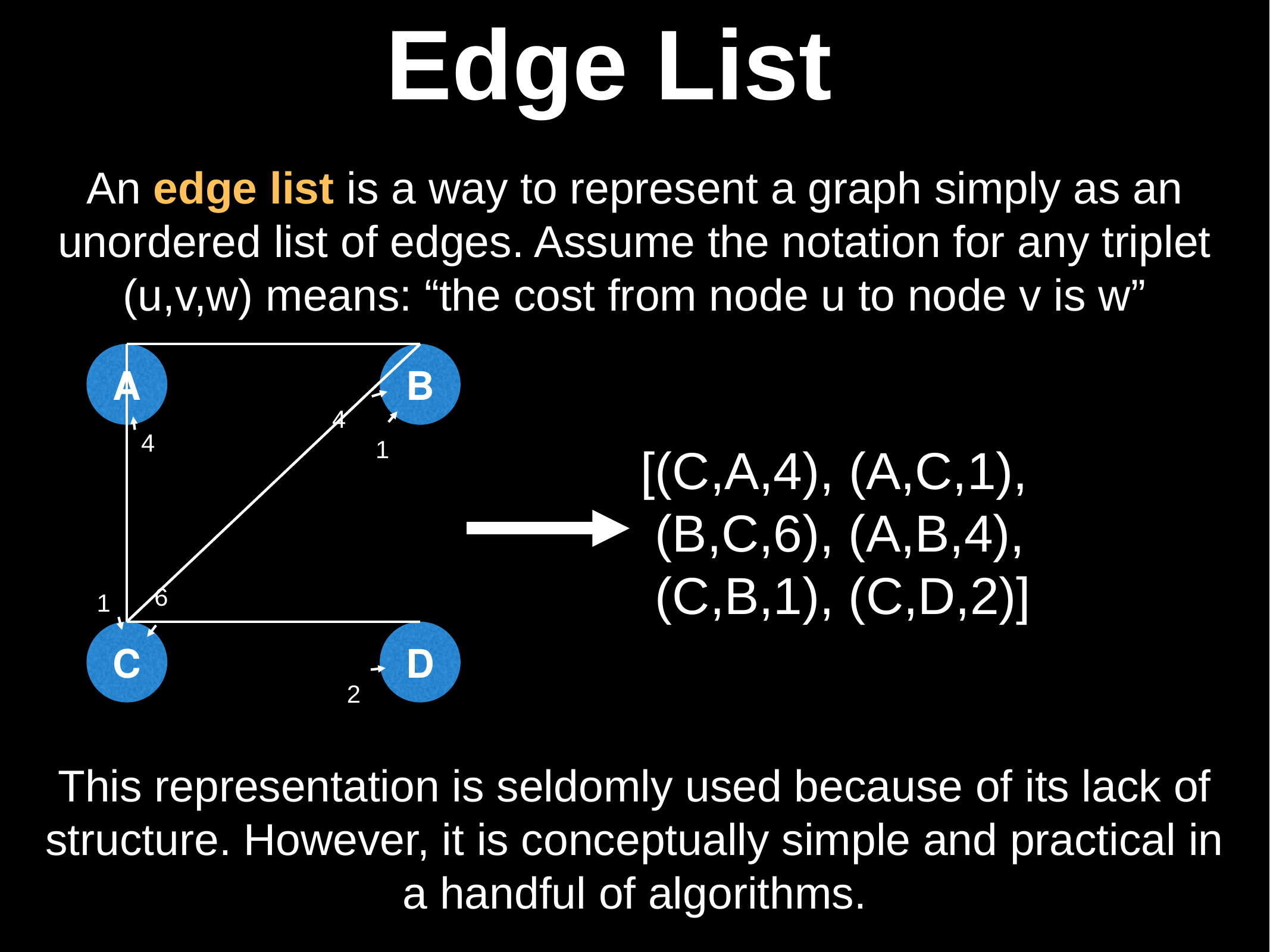

# Edge List
An edge list is a way to represent a graph simply as an unordered list of edges. Assume the notation for any triplet (u,v,w) means: “the cost from node u to node v is w”
A
B

4

4
1
6
1

C
D

2
[(C,A,4), (A,C,1),
 (B,C,6), (A,B,4),
 (C,B,1), (C,D,2)]

This representation is seldomly used because of its lack of structure. However, it is conceptually simple and practical in a handful of algorithms.